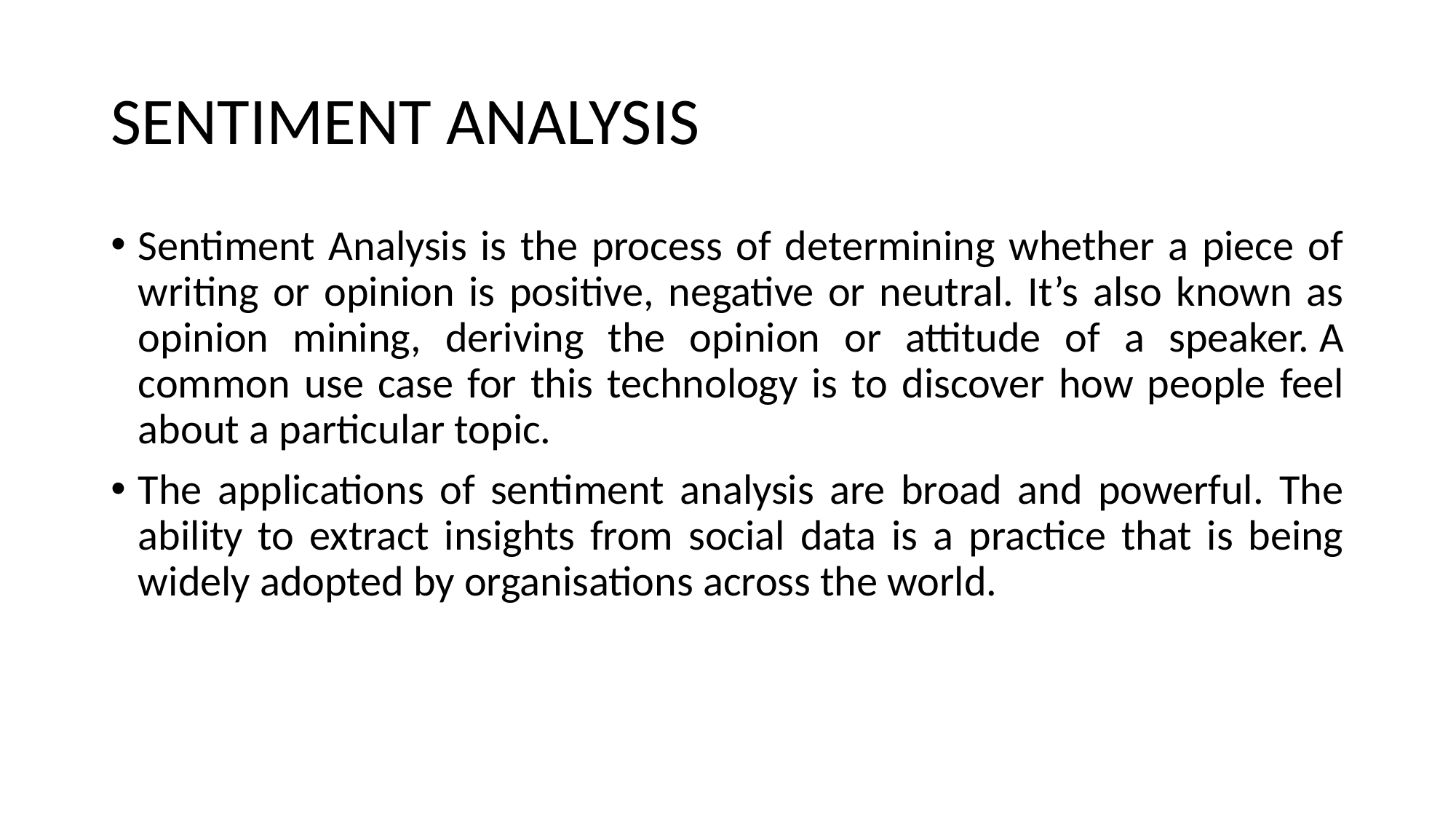

# SENTIMENT ANALYSIS
Sentiment Analysis is the process of determining whether a piece of writing or opinion is positive, negative or neutral. It’s also known as opinion mining, deriving the opinion or attitude of a speaker. A common use case for this technology is to discover how people feel about a particular topic.
The applications of sentiment analysis are broad and powerful. The ability to extract insights from social data is a practice that is being widely adopted by organisations across the world.